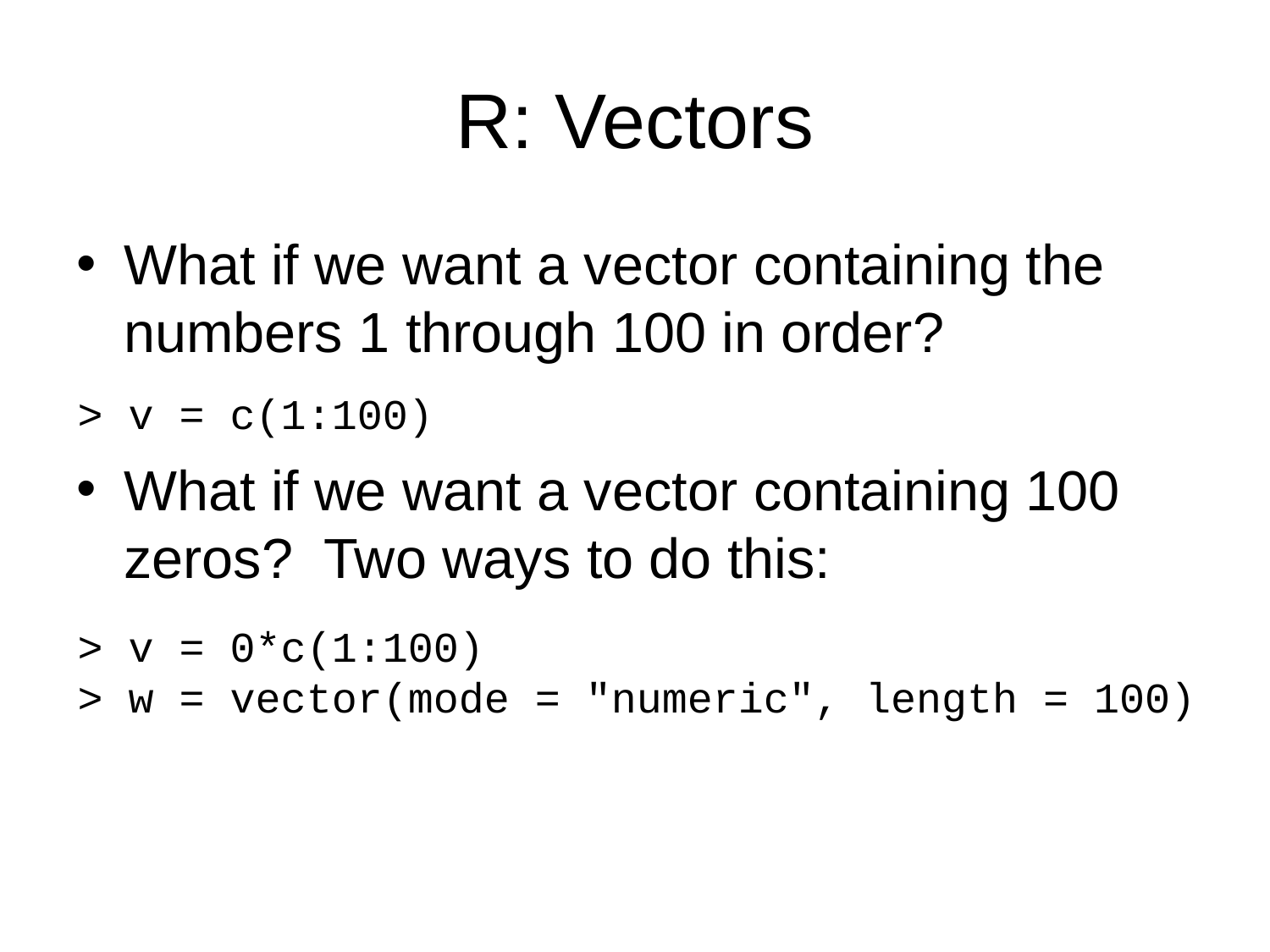

# R: Vectors
What if we want a vector containing the numbers 1 through 100 in order?

What if we want a vector containing 100 zeros?  Two ways to do this:
> v = c(1:100)

> v = 0*c(1:100)
> w = vector(mode = "numeric", length = 100)